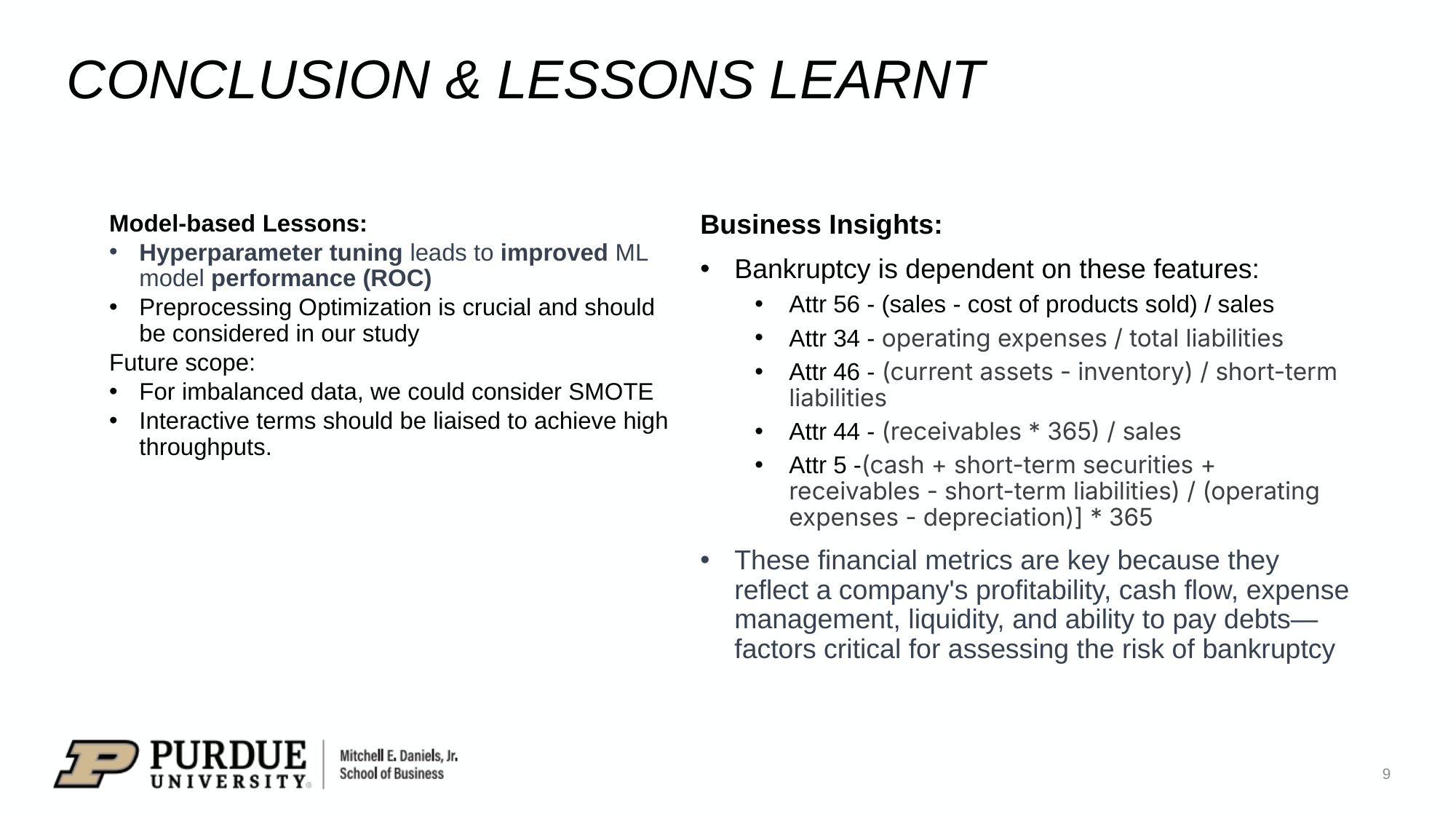

# CONCLUSION & LESSONS LEARNT

Business Insights:
Bankruptcy is dependent on these features:
Attr 56 - (sales - cost of products sold) / sales
Attr 34 - operating expenses / total liabilities
Attr 46 - (current assets - inventory) / short-term liabilities
Attr 44 - (receivables * 365) / sales
Attr 5 -(cash + short-term securities + receivables - short-term liabilities) / (operating expenses - depreciation)] * 365
These financial metrics are key because they reflect a company's profitability, cash flow, expense management, liquidity, and ability to pay debts—factors critical for assessing the risk of bankruptcy
Model-based Lessons:
Hyperparameter tuning leads to improved ML model performance (ROC)
Preprocessing Optimization is crucial and should be considered in our study
Future scope:
For imbalanced data, we could consider SMOTE
Interactive terms should be liaised to achieve high throughputs.

9